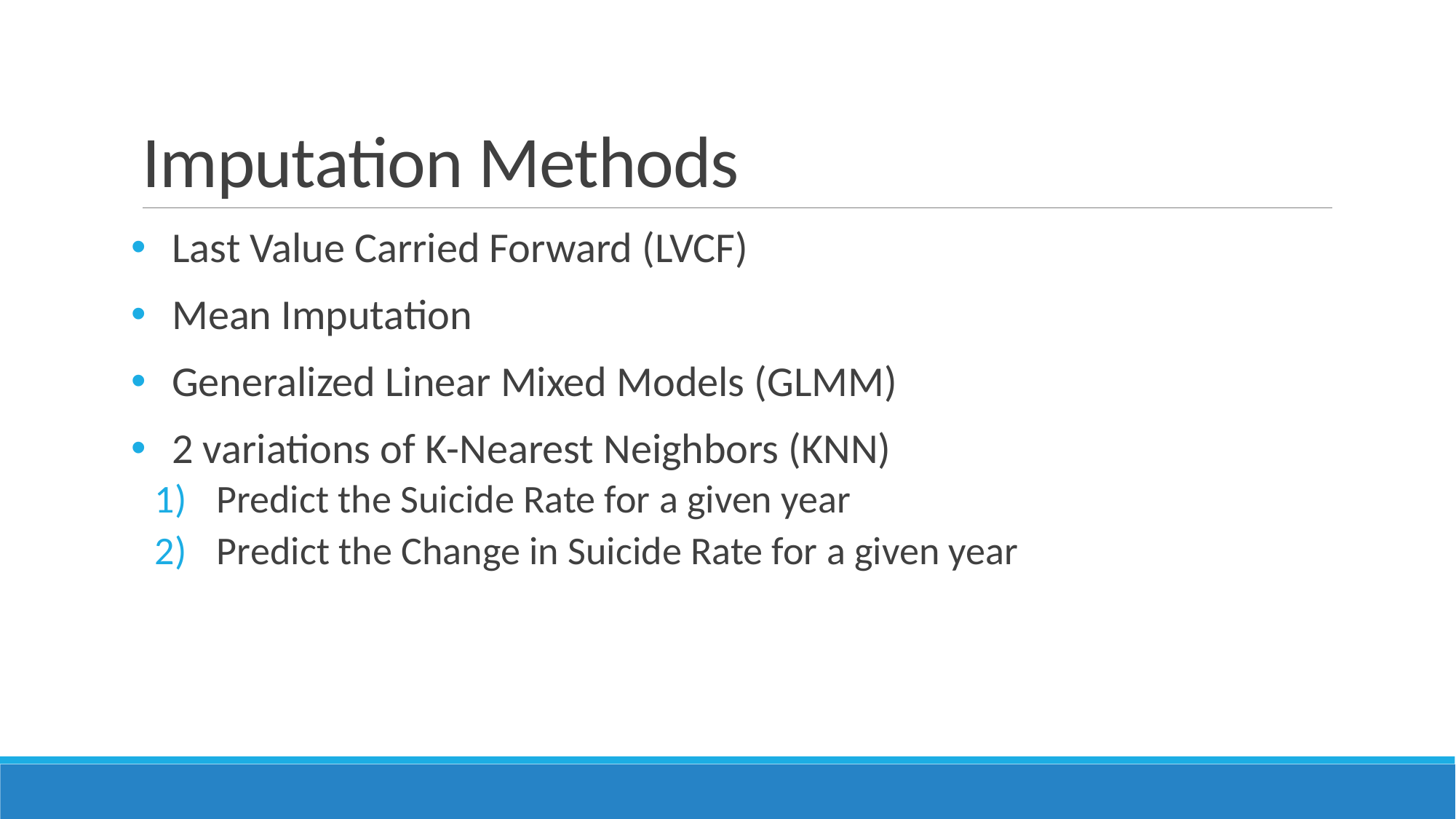

# Imputation Methods
Last Value Carried Forward (LVCF)
Mean Imputation
Generalized Linear Mixed Models (GLMM)
2 variations of K-Nearest Neighbors (KNN)
Predict the Suicide Rate for a given year
Predict the Change in Suicide Rate for a given year